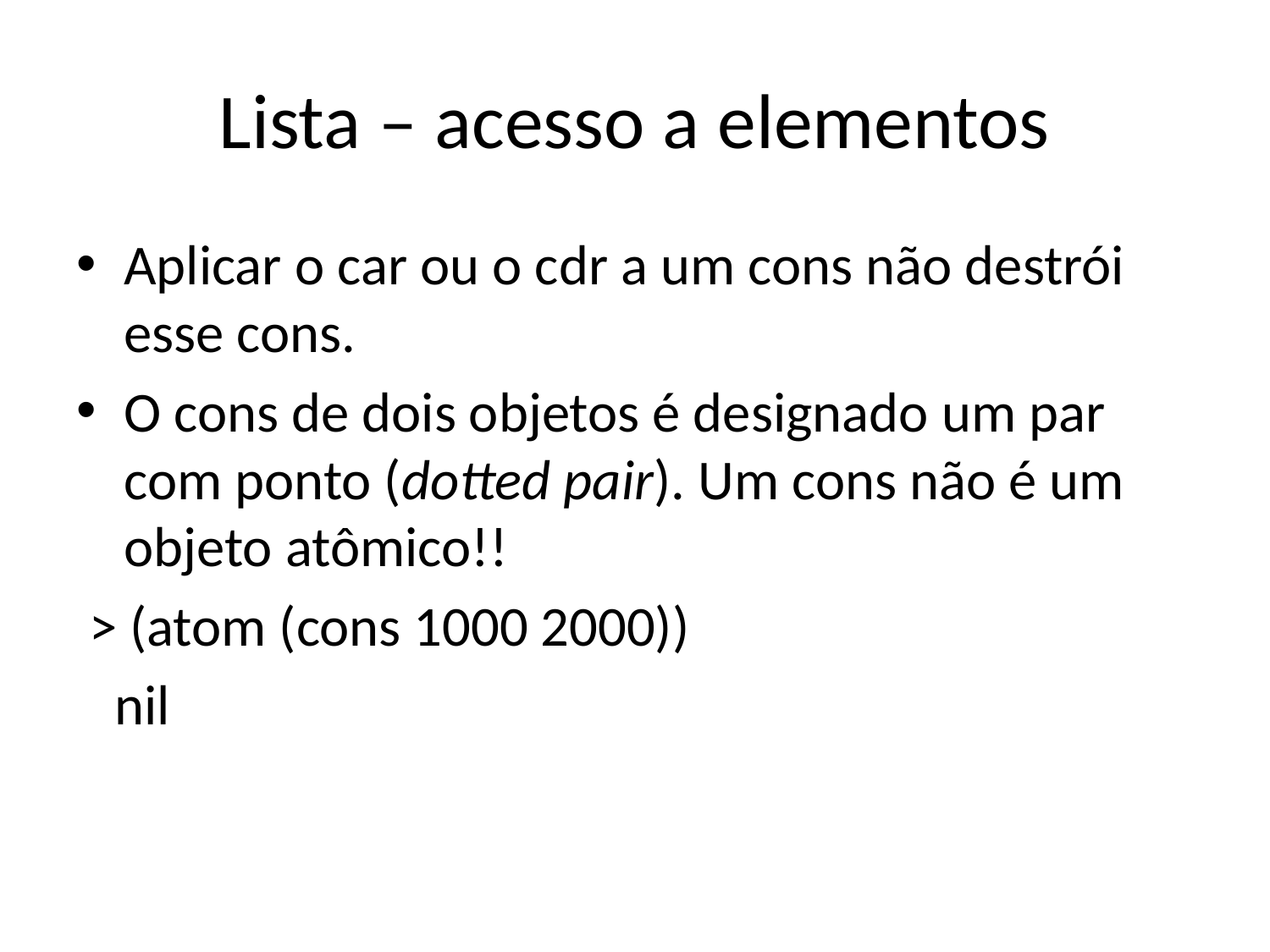

# Lista – acesso a elementos
Aplicar o car ou o cdr a um cons não destrói esse cons.
O cons de dois objetos é designado um par com ponto (dotted pair). Um cons não é um objeto atômico!!
 > (atom (cons 1000 2000))
   nil